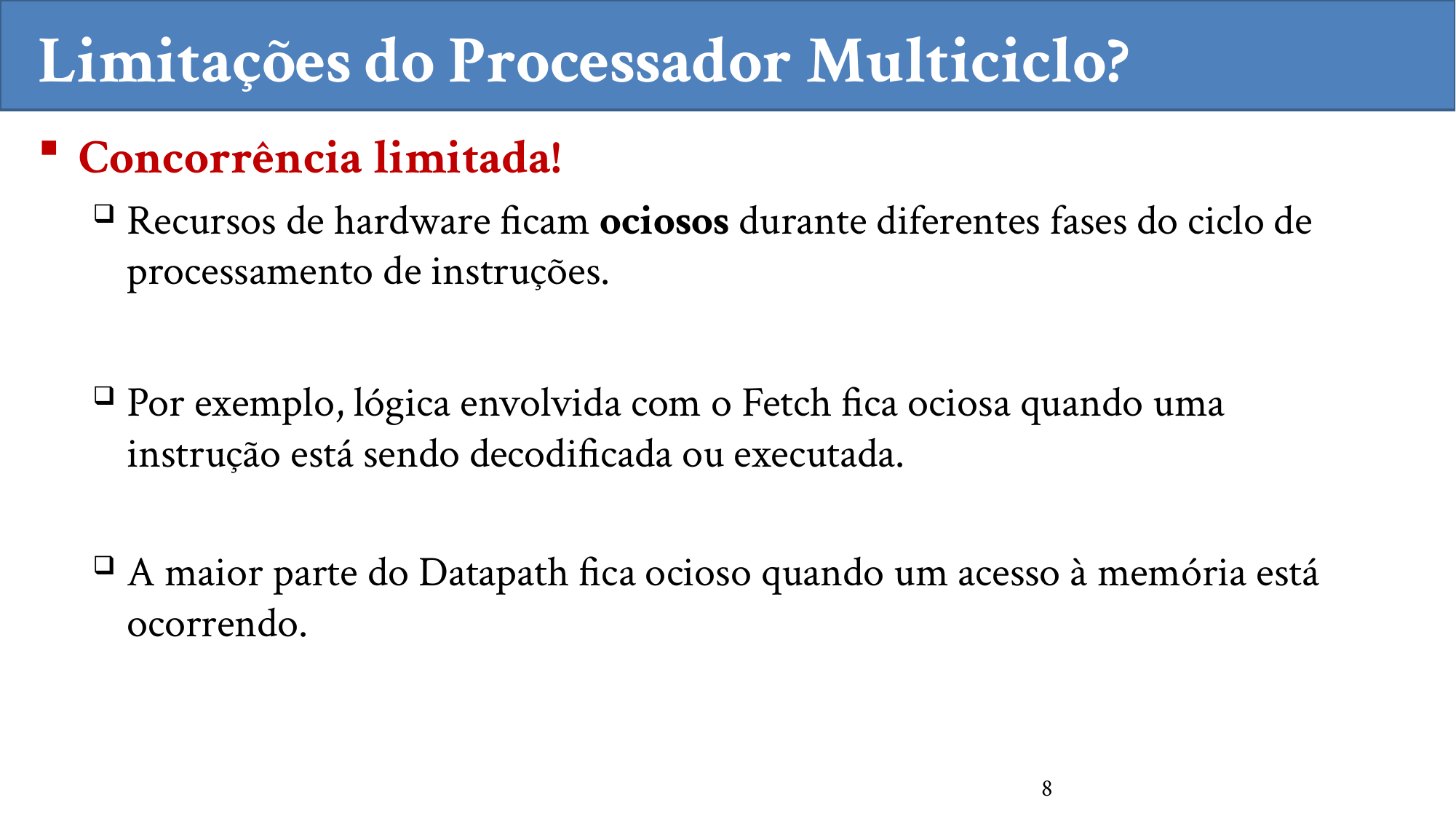

# Limitações do Processador Multiciclo?
Concorrência limitada!
Recursos de hardware ficam ociosos durante diferentes fases do ciclo de processamento de instruções.

Por exemplo, lógica envolvida com o Fetch fica ociosa quando uma instrução está sendo decodificada ou executada.

A maior parte do Datapath fica ocioso quando um acesso à memória está ocorrendo.
8